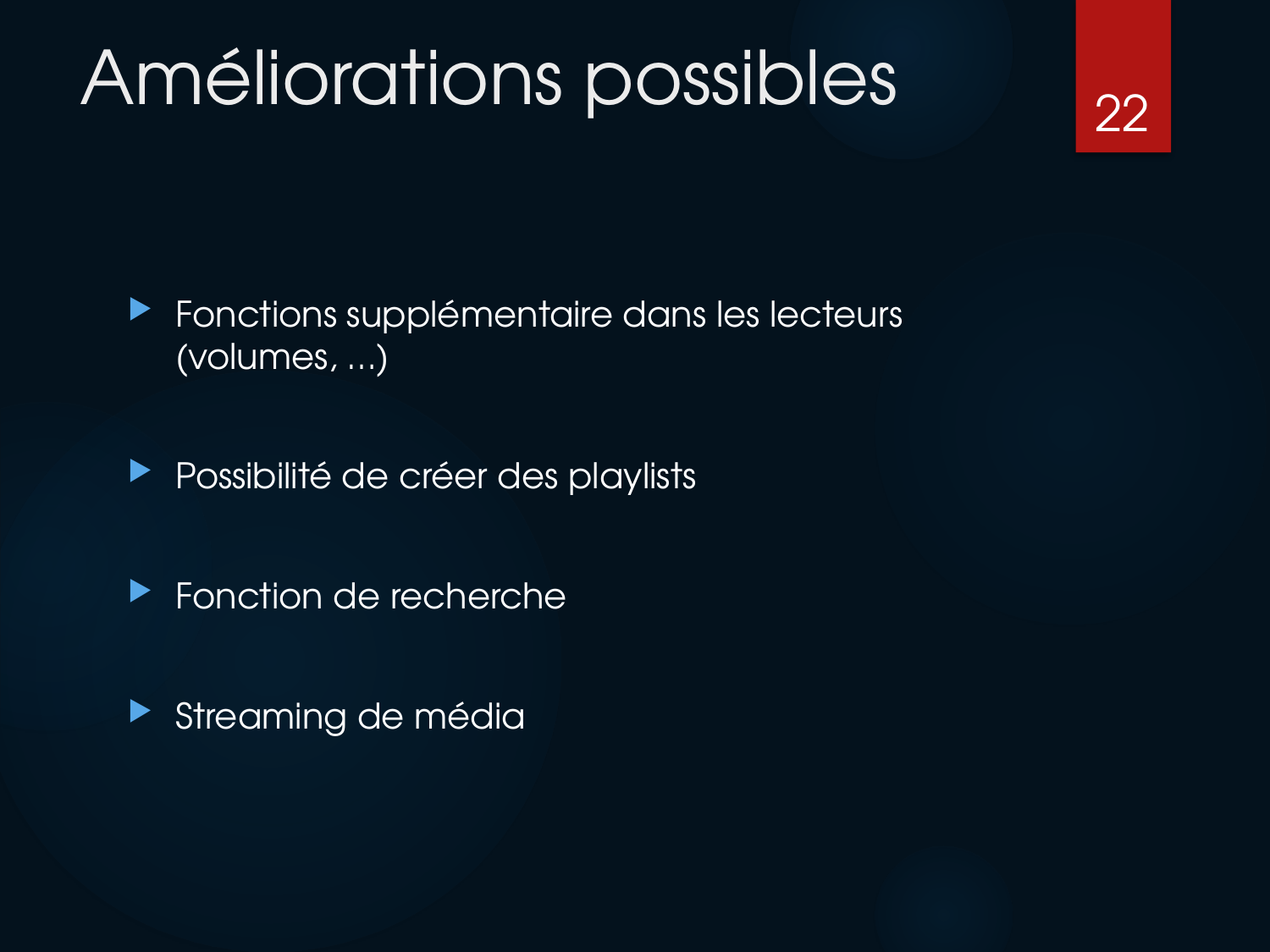

# Améliorations possibles
22
Fonctions supplémentaire dans les lecteurs (volumes, …)

Possibilité de créer des playlists

Fonction de recherche

Streaming de média